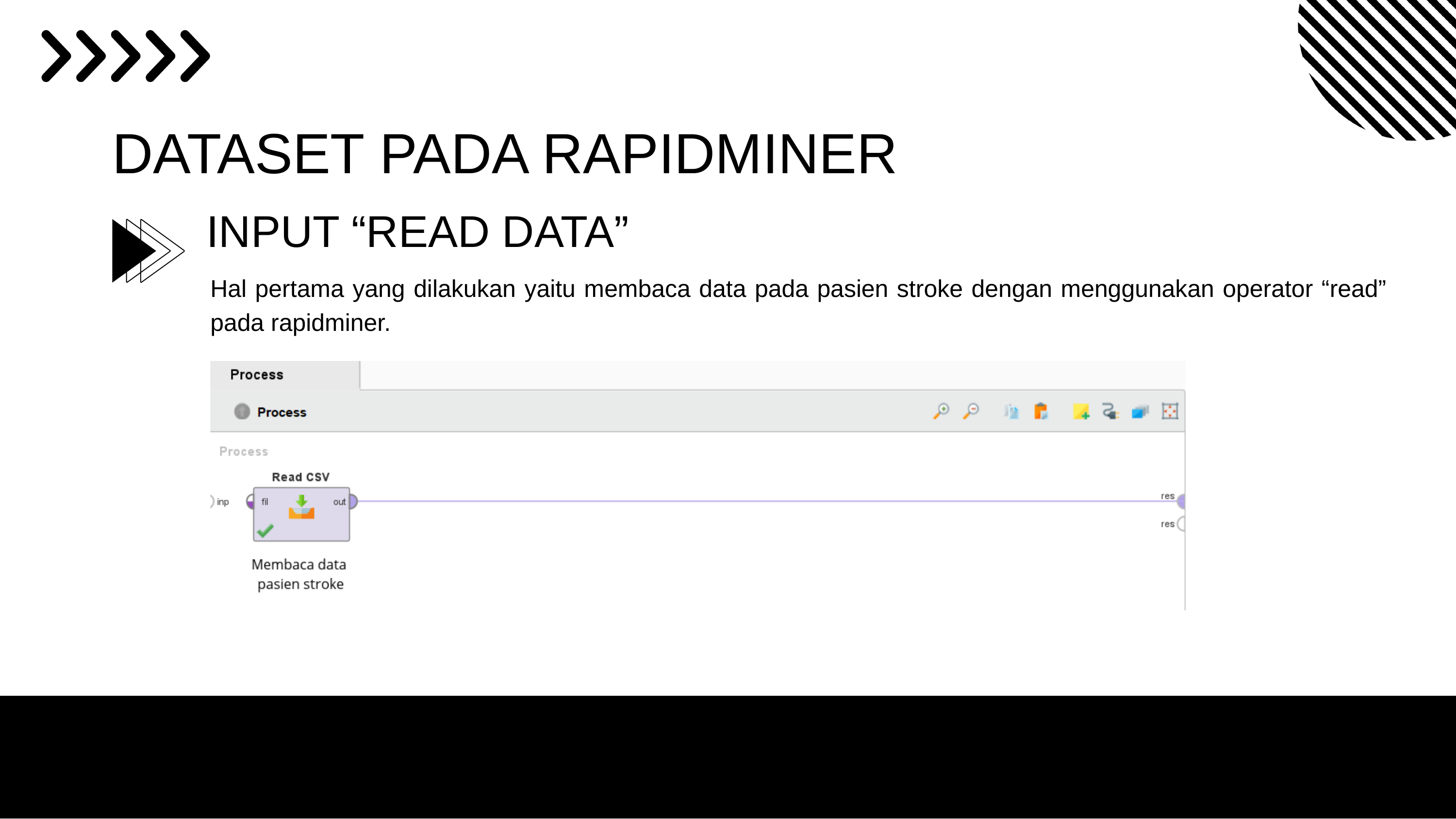

DATASET PADA RAPIDMINER
INPUT “READ DATA”

Hal pertama yang dilakukan yaitu membaca data pada pasien stroke dengan menggunakan operator “read” pada rapidminer.